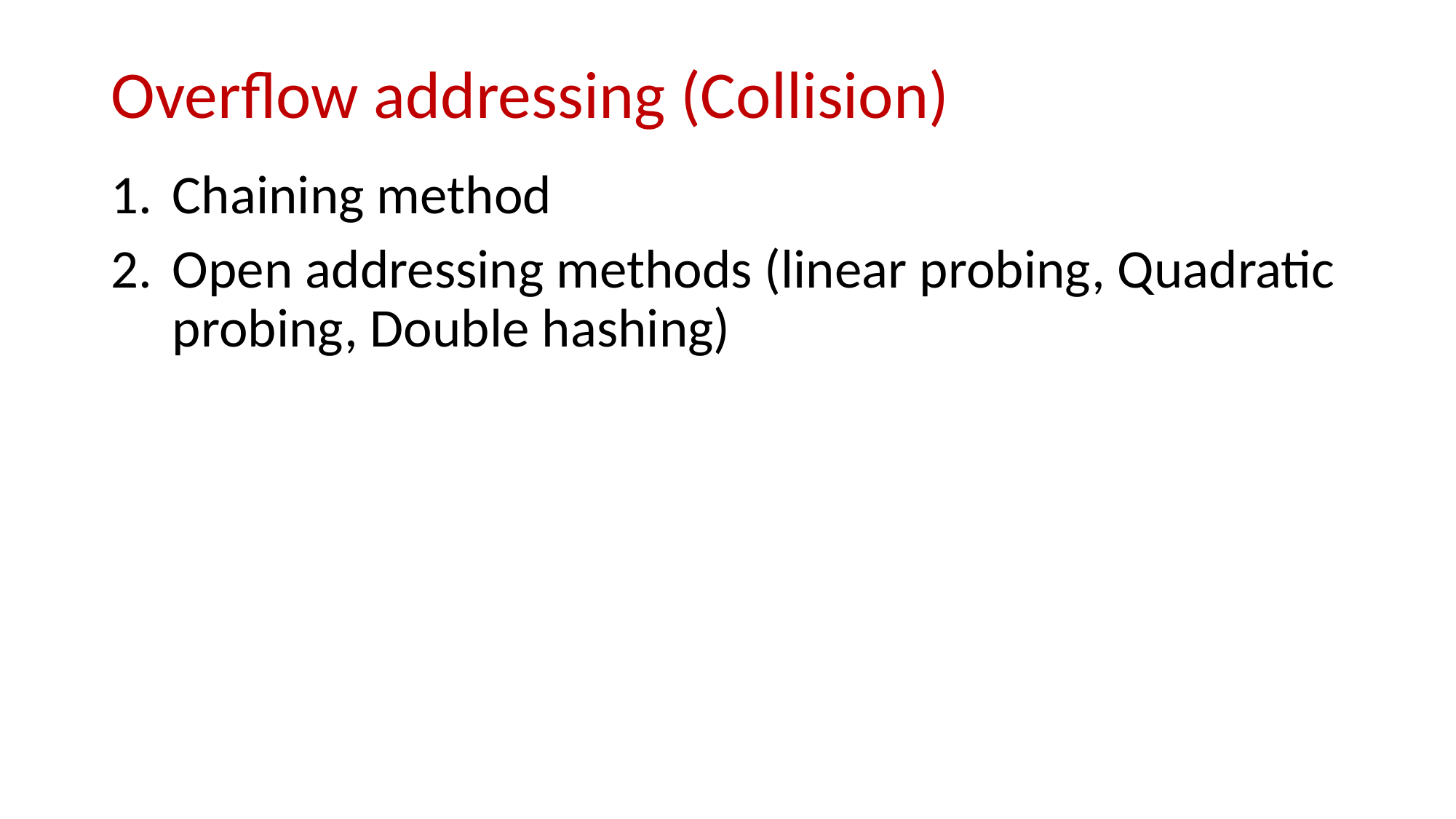

# Overflow addressing (Collision)
Chaining method
Open addressing methods (linear probing, Quadratic probing, Double hashing)